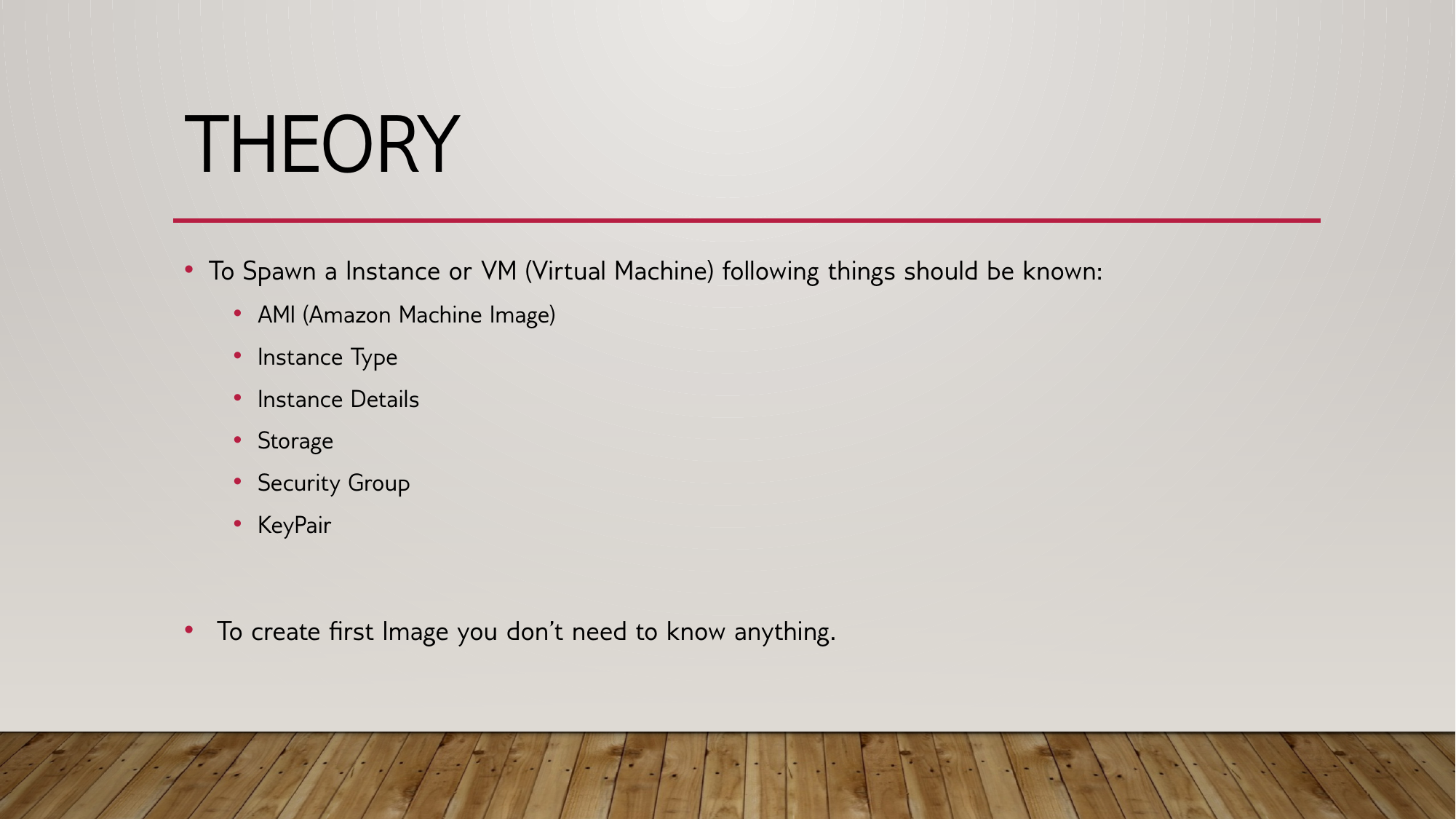

# Theory
To Spawn a Instance or VM (Virtual Machine) following things should be known:
AMI (Amazon Machine Image)
Instance Type
Instance Details
Storage
Security Group
KeyPair

 To create first Image you don’t need to know anything.